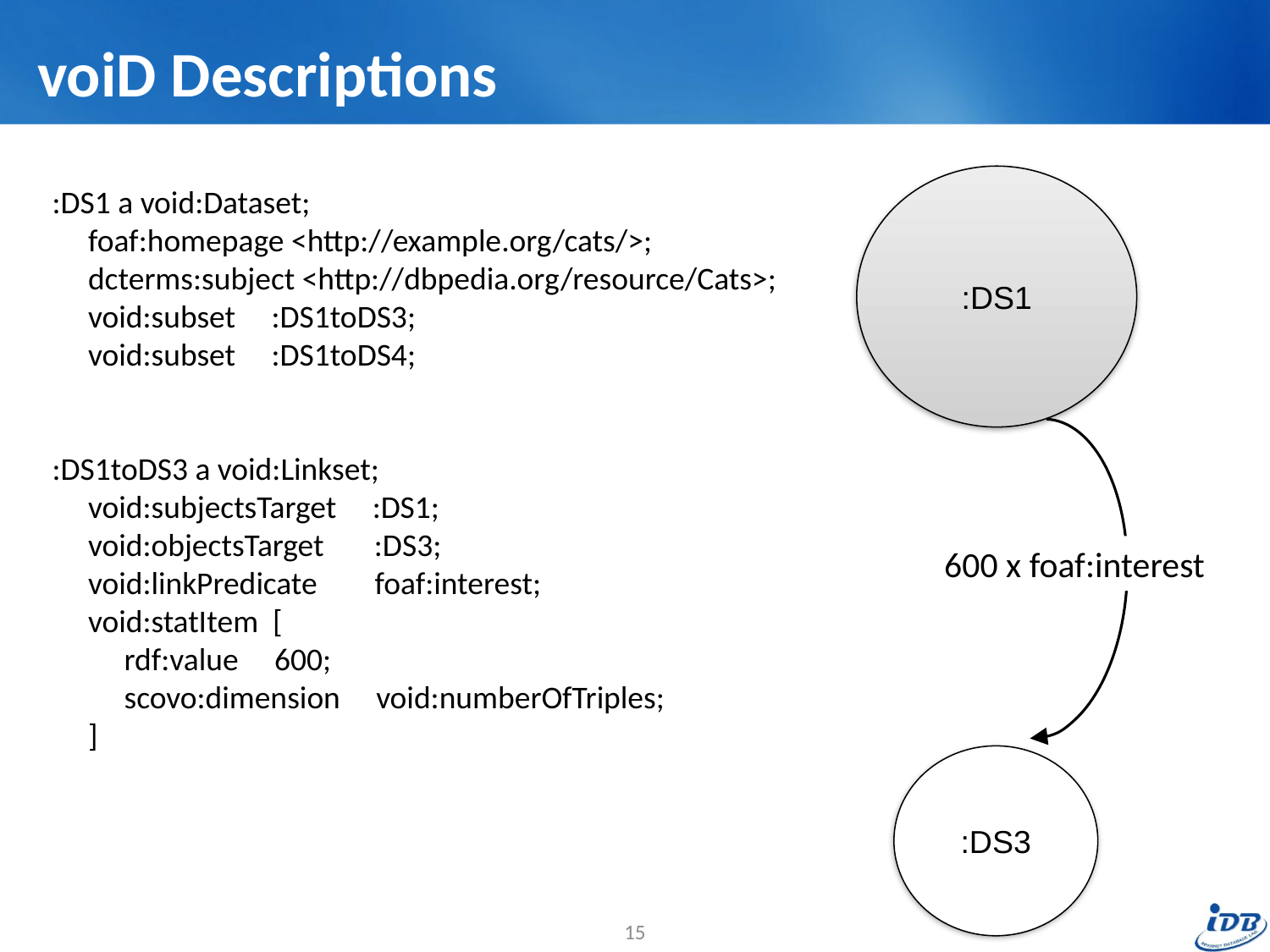

# voiD Descriptions
:DS1
:DS1 a void:Dataset;
     foaf:homepage <http://example.org/cats/>;
     dcterms:subject <http://dbpedia.org/resource/Cats>;
     void:subset     :DS1toDS3;
     void:subset     :DS1toDS4;

:DS1toDS3 a void:Linkset;
     void:subjectsTarget     :DS1;
     void:objectsTarget       :DS3;
     void:linkPredicate        foaf:interest;
     void:statItem  [
          rdf:value     600;
          scovo:dimension     void:numberOfTriples;
     ]

600 x foaf:interest
:DS3
15